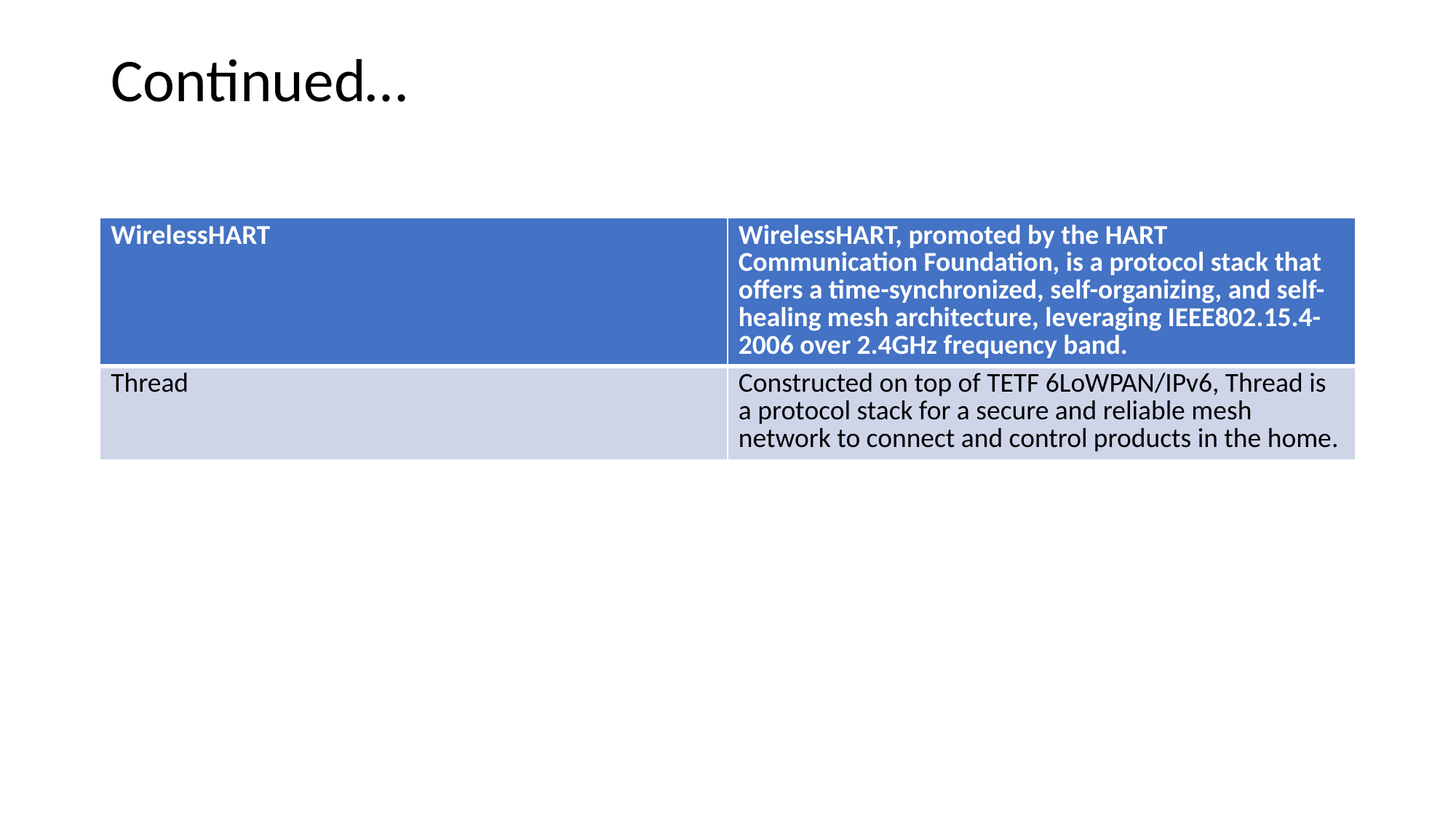

# Continued…
| WirelessHART | WirelessHART, promoted by the HART Communication Foundation, is a protocol stack that offers a time-synchronized, self-organizing, and self-healing mesh architecture, leveraging IEEE802.15.4-2006 over 2.4GHz frequency band. |
| --- | --- |
| Thread | Constructed on top of TETF 6LoWPAN/IPv6, Thread is a protocol stack for a secure and reliable mesh network to connect and control products in the home. |